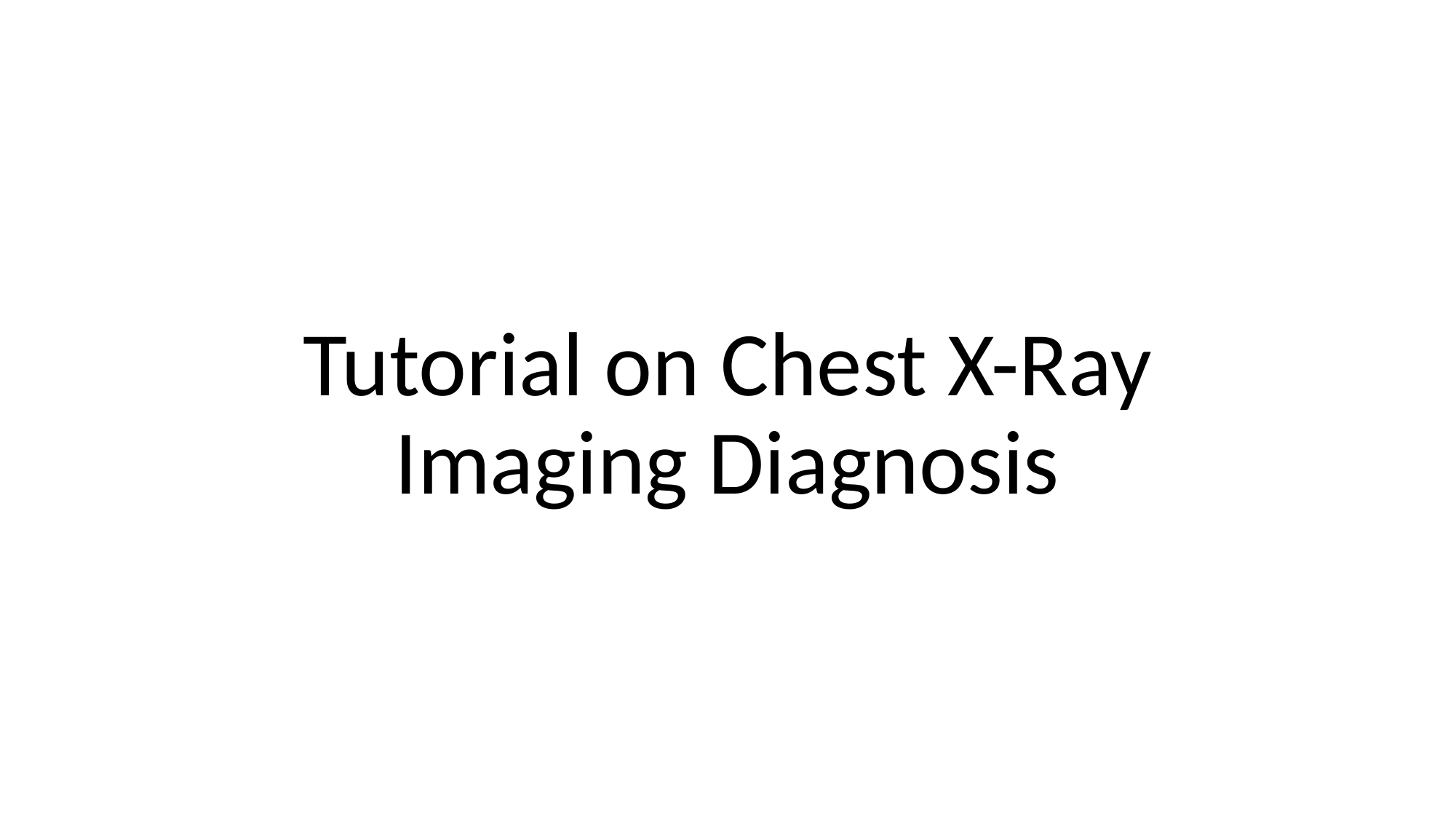

# Tutorial on Chest X-Ray Imaging Diagnosis